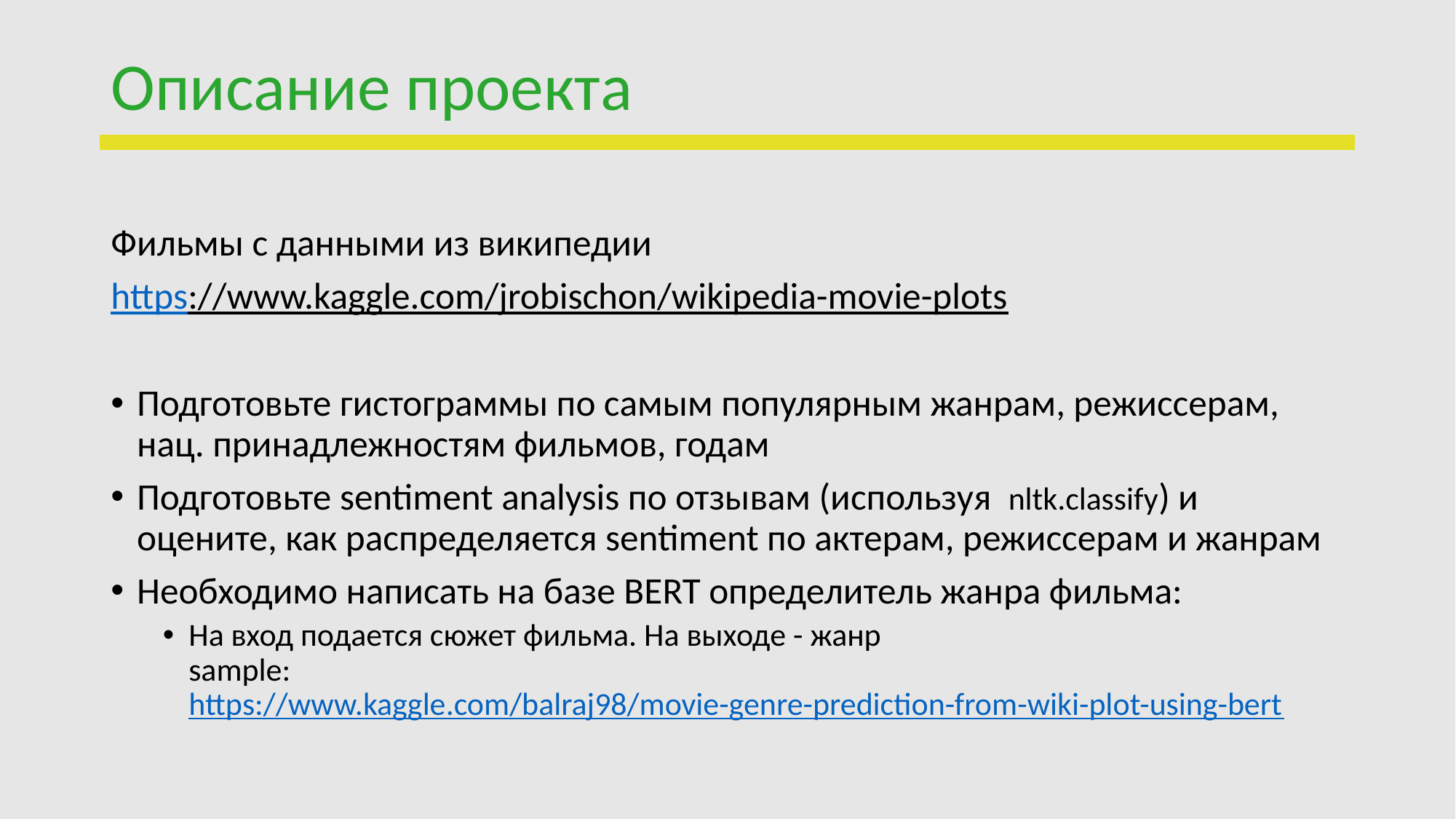

# Описание проекта
Фильмы с данными из википедии
https://www.kaggle.com/jrobischon/wikipedia-movie-plots

Подготовьте гистограммы по самым популярным жанрам, режиссерам, нац. принадлежностям фильмов, годам
Подготовьте sentiment analysis по отзывам (используя  nltk.classify) и оцените, как распределяется sentiment по актерам, режиссерам и жанрам
Необходимо написать на базе BERT определитель жанра фильма:
На вход подается сюжет фильма. На выходе - жанр
sample: https://www.kaggle.com/balraj98/movie-genre-prediction-from-wiki-plot-using-bert